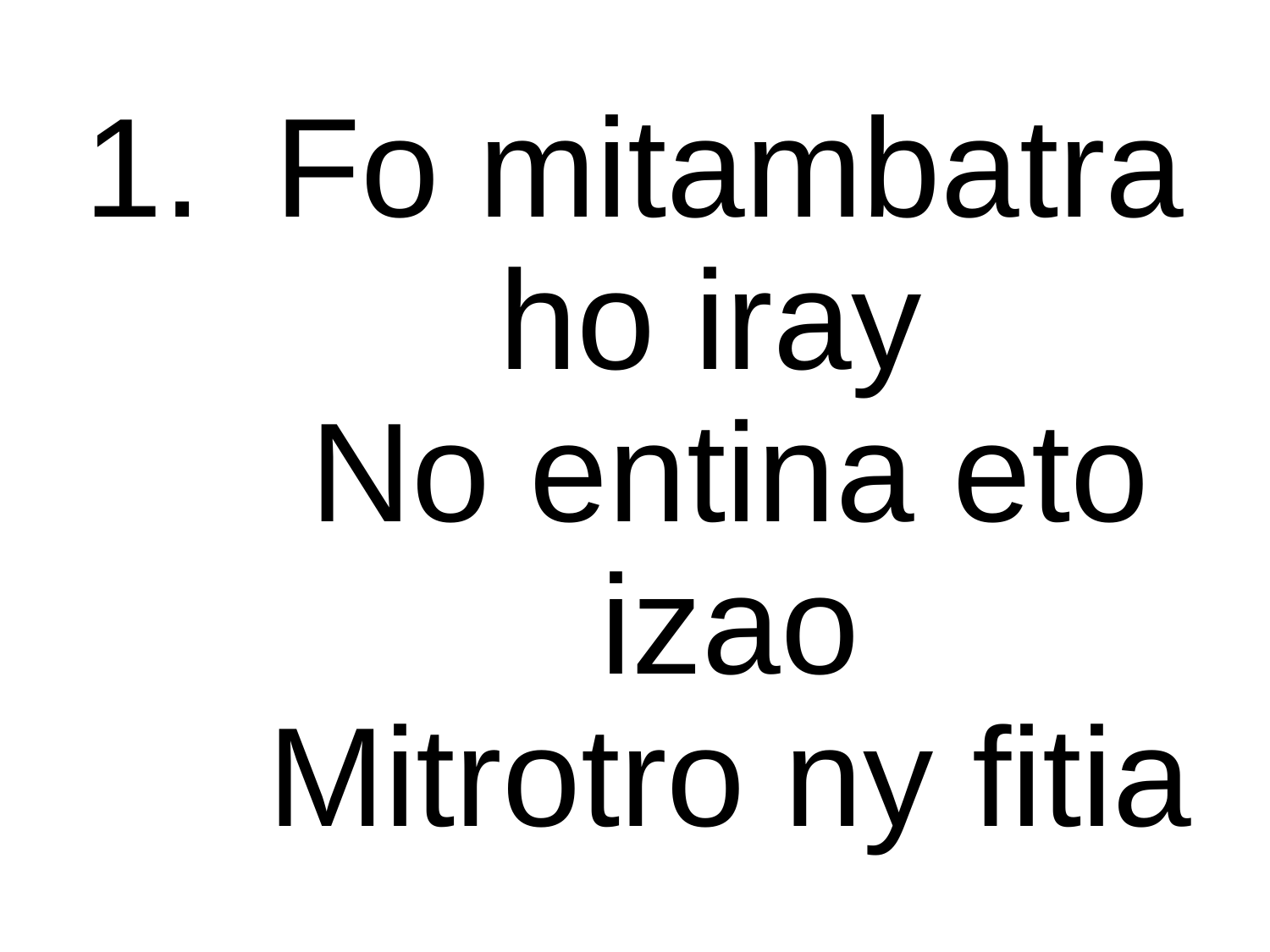

Fo mitambatra ho iray
No entina eto izao
Mitrotro ny fitia